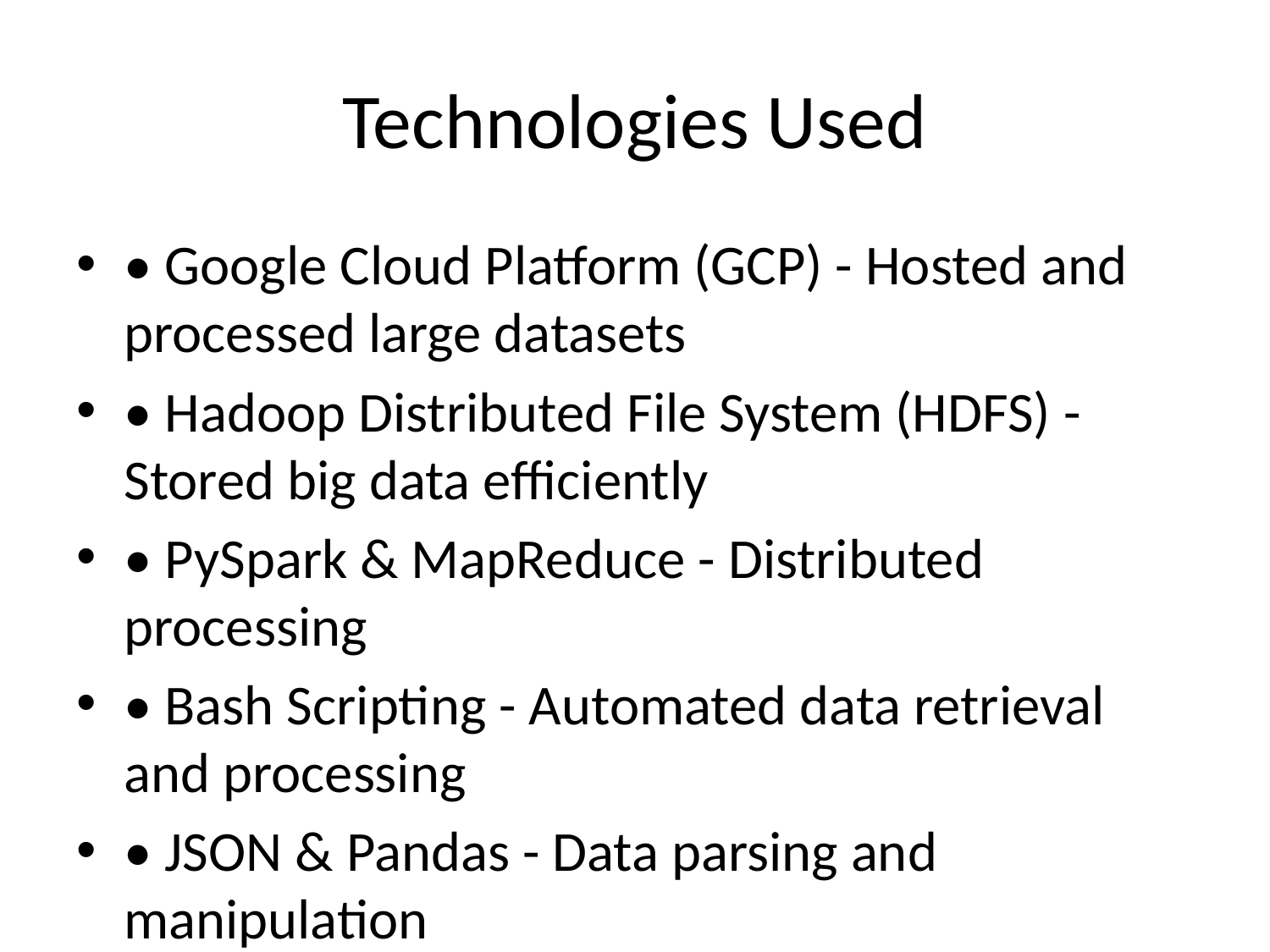

# Technologies Used
• Google Cloud Platform (GCP) - Hosted and processed large datasets
• Hadoop Distributed File System (HDFS) - Stored big data efficiently
• PySpark & MapReduce - Distributed processing
• Bash Scripting - Automated data retrieval and processing
• JSON & Pandas - Data parsing and manipulation